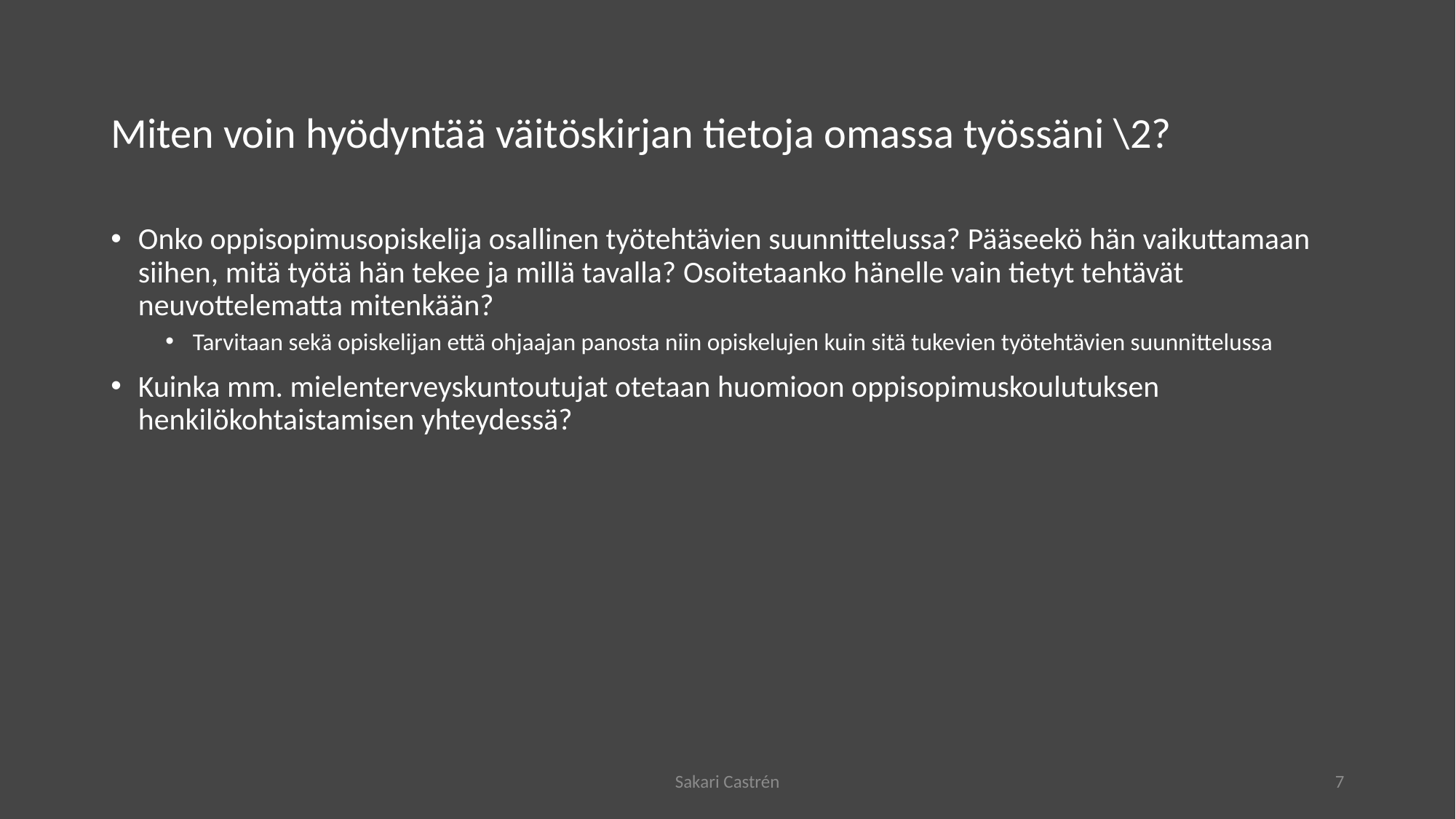

# Miten voin hyödyntää väitöskirjan tietoja omassa työssäni \2?

Onko oppisopimusopiskelija osallinen työtehtävien suunnittelussa? Pääseekö hän vaikuttamaan siihen, mitä työtä hän tekee ja millä tavalla? Osoitetaanko hänelle vain tietyt tehtävät neuvottelematta mitenkään?
Tarvitaan sekä opiskelijan että ohjaajan panosta niin opiskelujen kuin sitä tukevien työtehtävien suunnittelussa
Kuinka mm. mielenterveyskuntoutujat otetaan huomioon oppisopimuskoulutuksen henkilökohtaistamisen yhteydessä?
Sakari Castrén
7